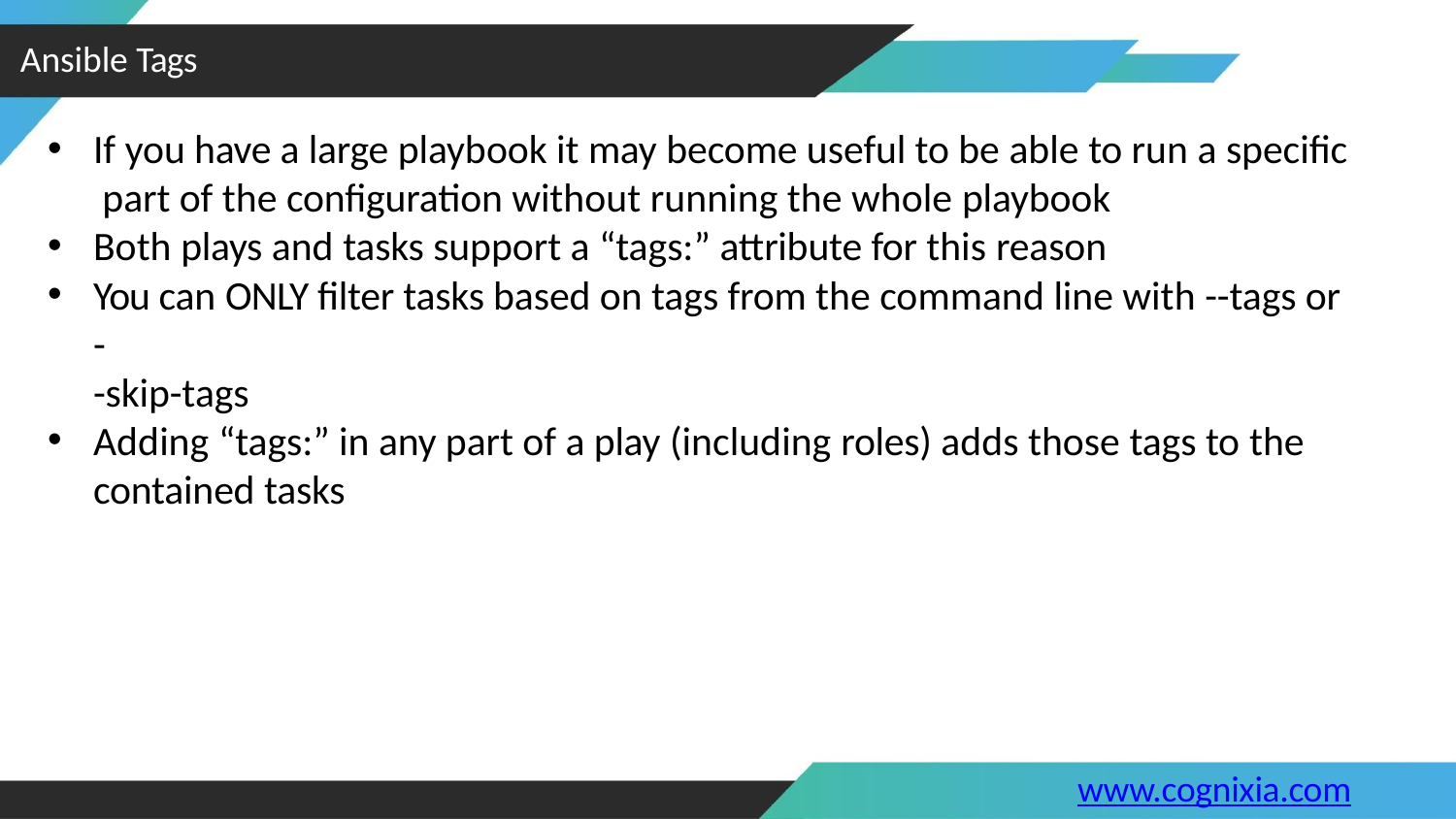

Ansible Tags

If you have a large playbook it may become useful to be able to run a specific  part of the configuration without running the whole playbook
Both plays and tasks support a “tags:” attribute for this reason
You can ONLY filter tasks based on tags from the command line with --tags or -
-skip-tags
Adding “tags:” in any part of a play (including roles) adds those tags to the
contained tasks
www.cognixia.com